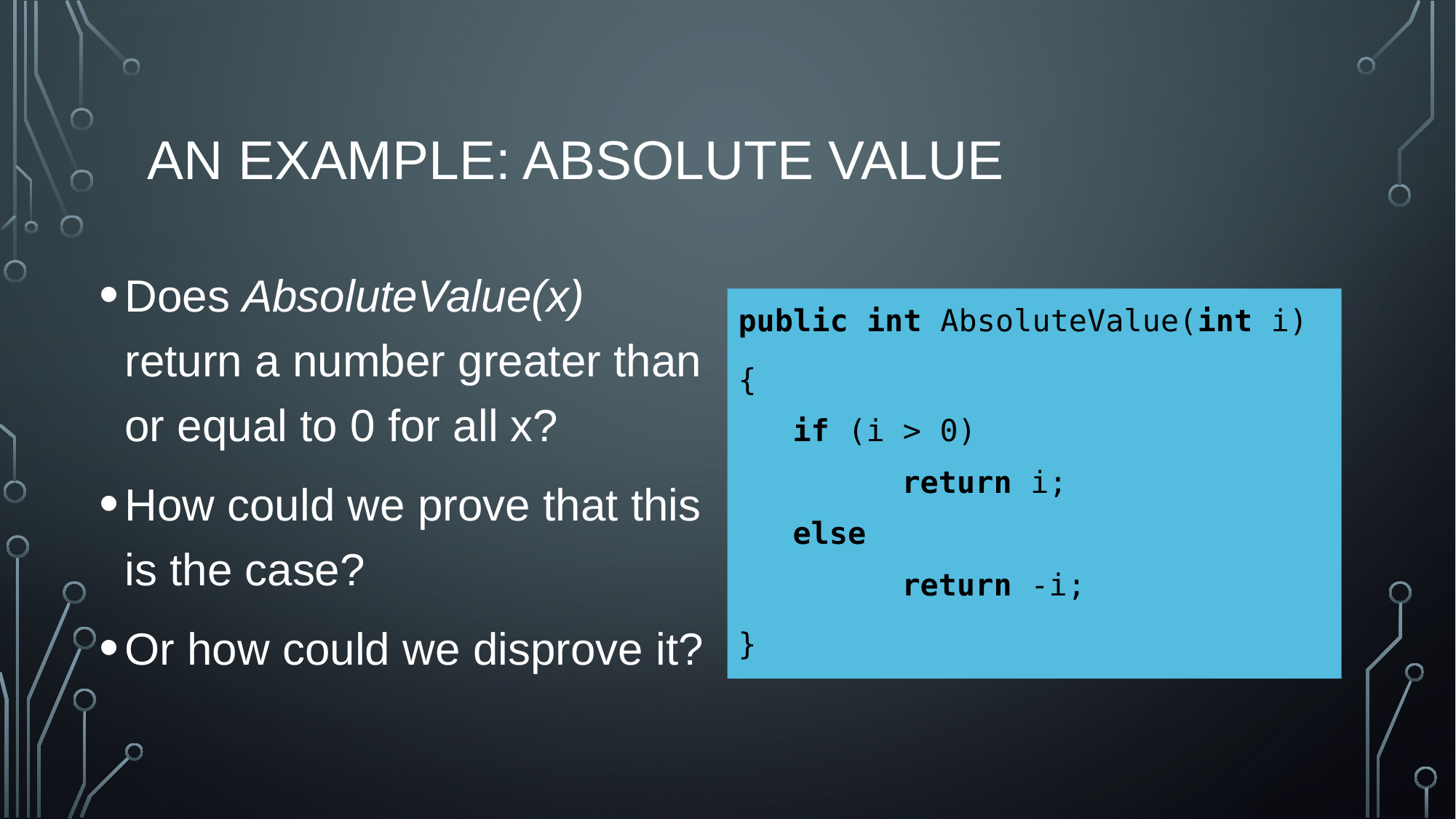

# An example: absolute value
Does AbsoluteValue(x) return a number greater than or equal to 0 for all x?
How could we prove that this is the case?
Or how could we disprove it?
public int AbsoluteValue(int i)
{
if (i > 0)
	return i;
else
	return -i;
}